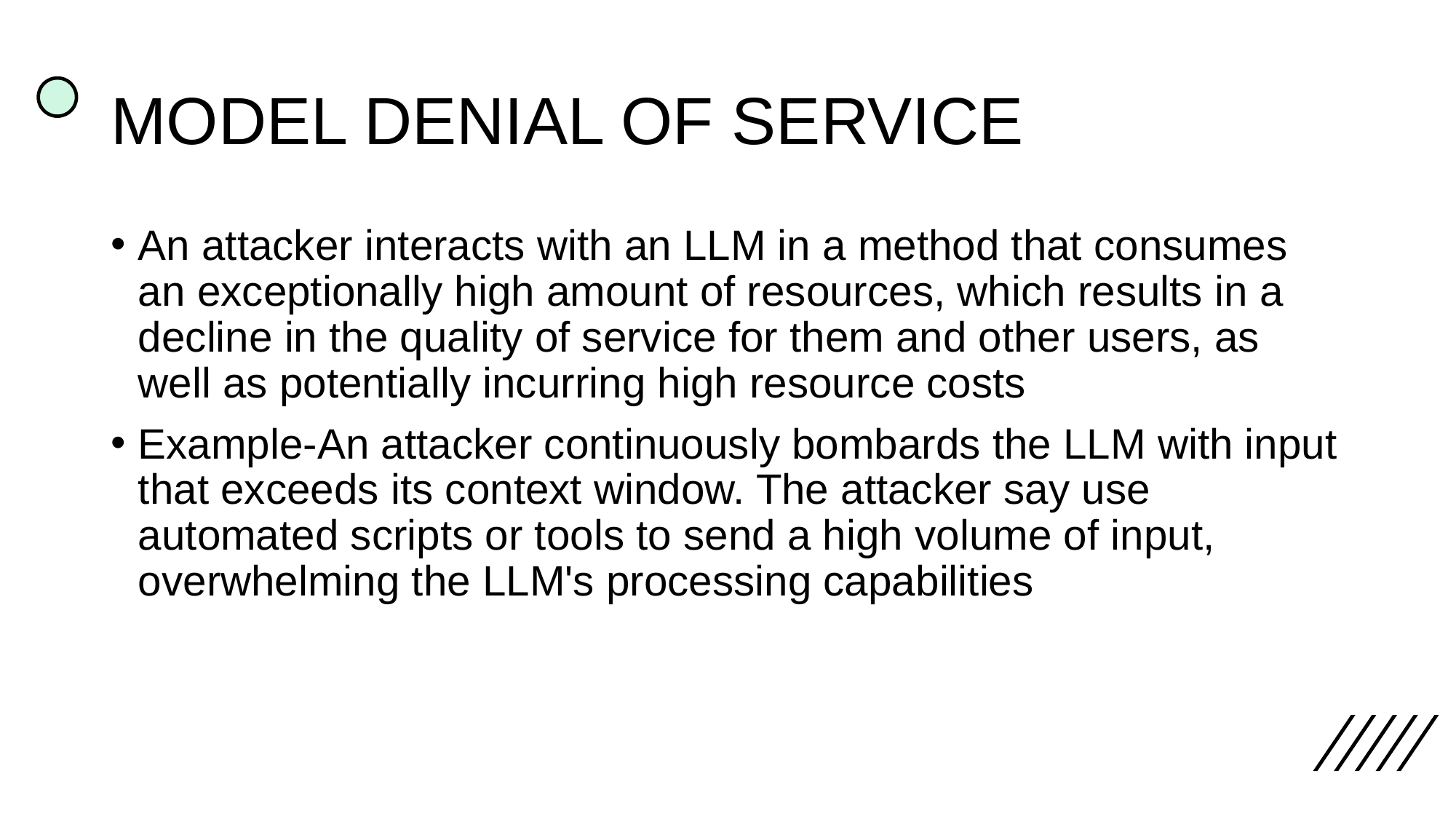

# MODEL DENIAL OF SERVICE
An attacker interacts with an LLM in a method that consumes an exceptionally high amount of resources, which results in a decline in the quality of service for them and other users, as well as potentially incurring high resource costs
Example-An attacker continuously bombards the LLM with input that exceeds its context window. The attacker say use automated scripts or tools to send a high volume of input, overwhelming the LLM's processing capabilities